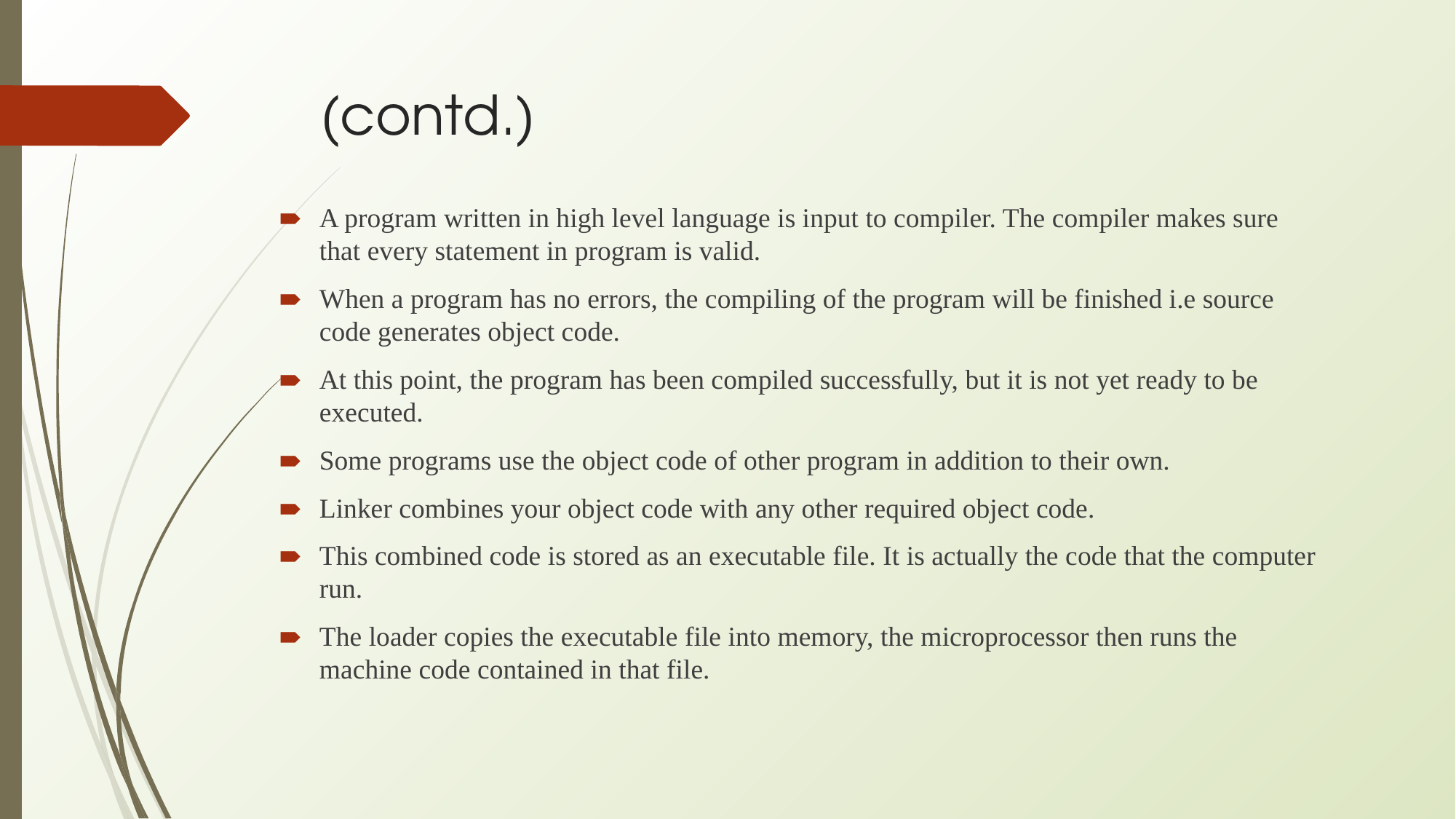

# (contd.)
A program written in high level language is input to compiler. The compiler makes sure that every statement in program is valid.
When a program has no errors, the compiling of the program will be finished i.e source code generates object code.
At this point, the program has been compiled successfully, but it is not yet ready to be executed.
Some programs use the object code of other program in addition to their own.
Linker combines your object code with any other required object code.
This combined code is stored as an executable file. It is actually the code that the computer run.
The loader copies the executable file into memory, the microprocessor then runs the machine code contained in that file.